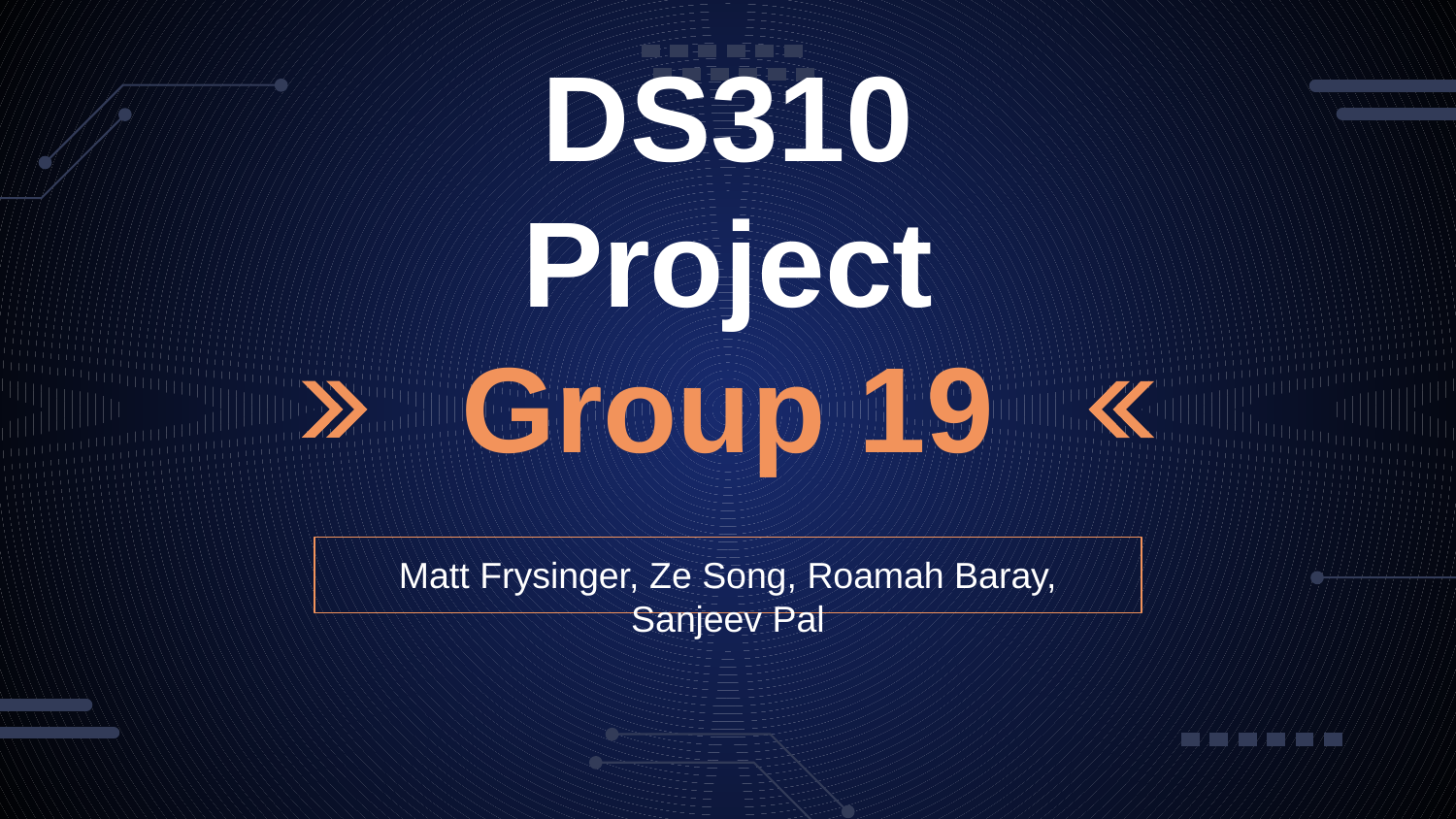

# DS310 Project Group 19

Matt Frysinger, Ze Song, Roamah Baray, Sanjeev Pal